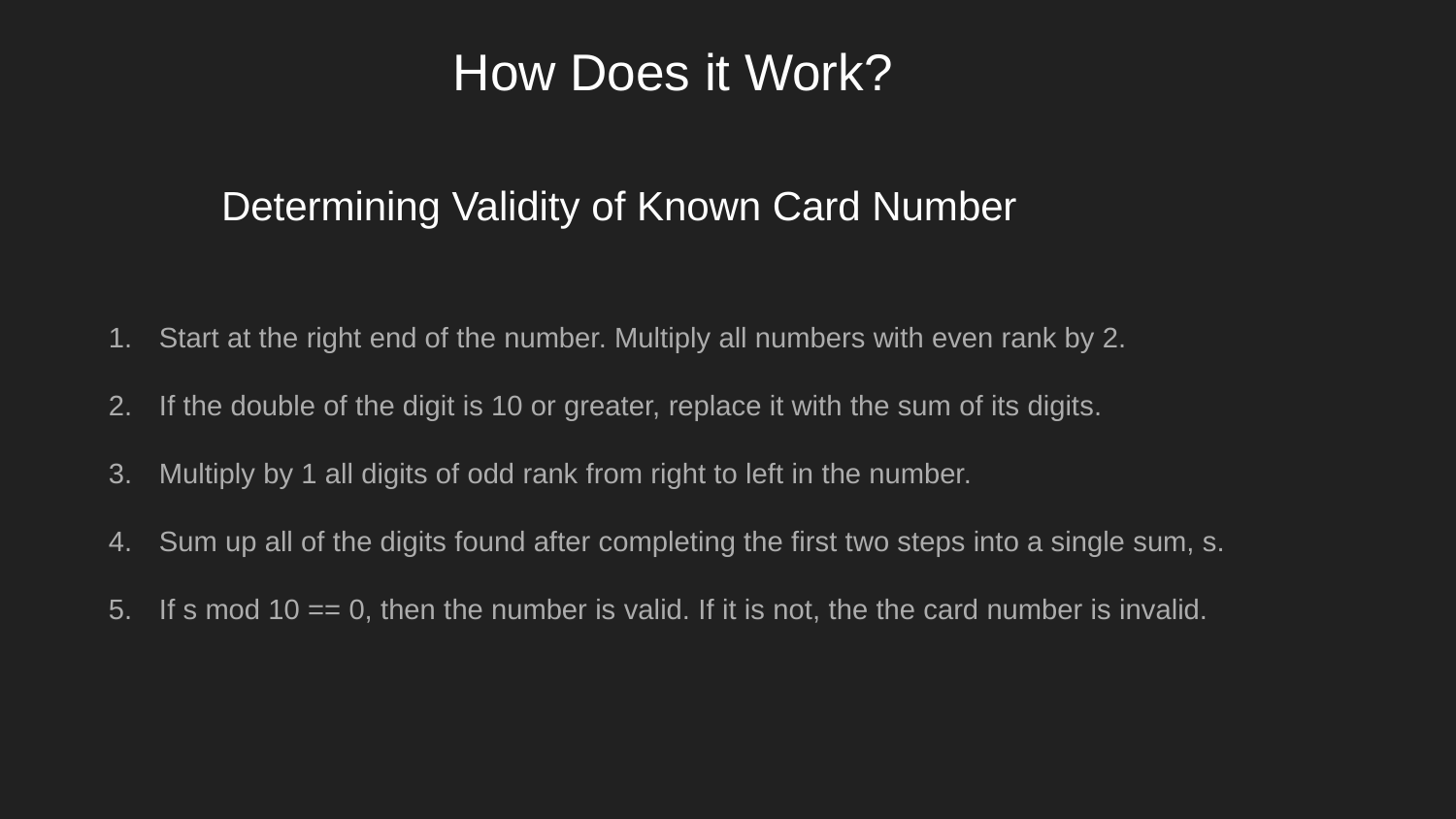

# How Does it Work?
Determining Validity of Known Card Number
Start at the right end of the number. Multiply all numbers with even rank by 2.

If the double of the digit is 10 or greater, replace it with the sum of its digits.

Multiply by 1 all digits of odd rank from right to left in the number.

Sum up all of the digits found after completing the first two steps into a single sum, s.

If s mod 10 == 0, then the number is valid. If it is not, the the card number is invalid.